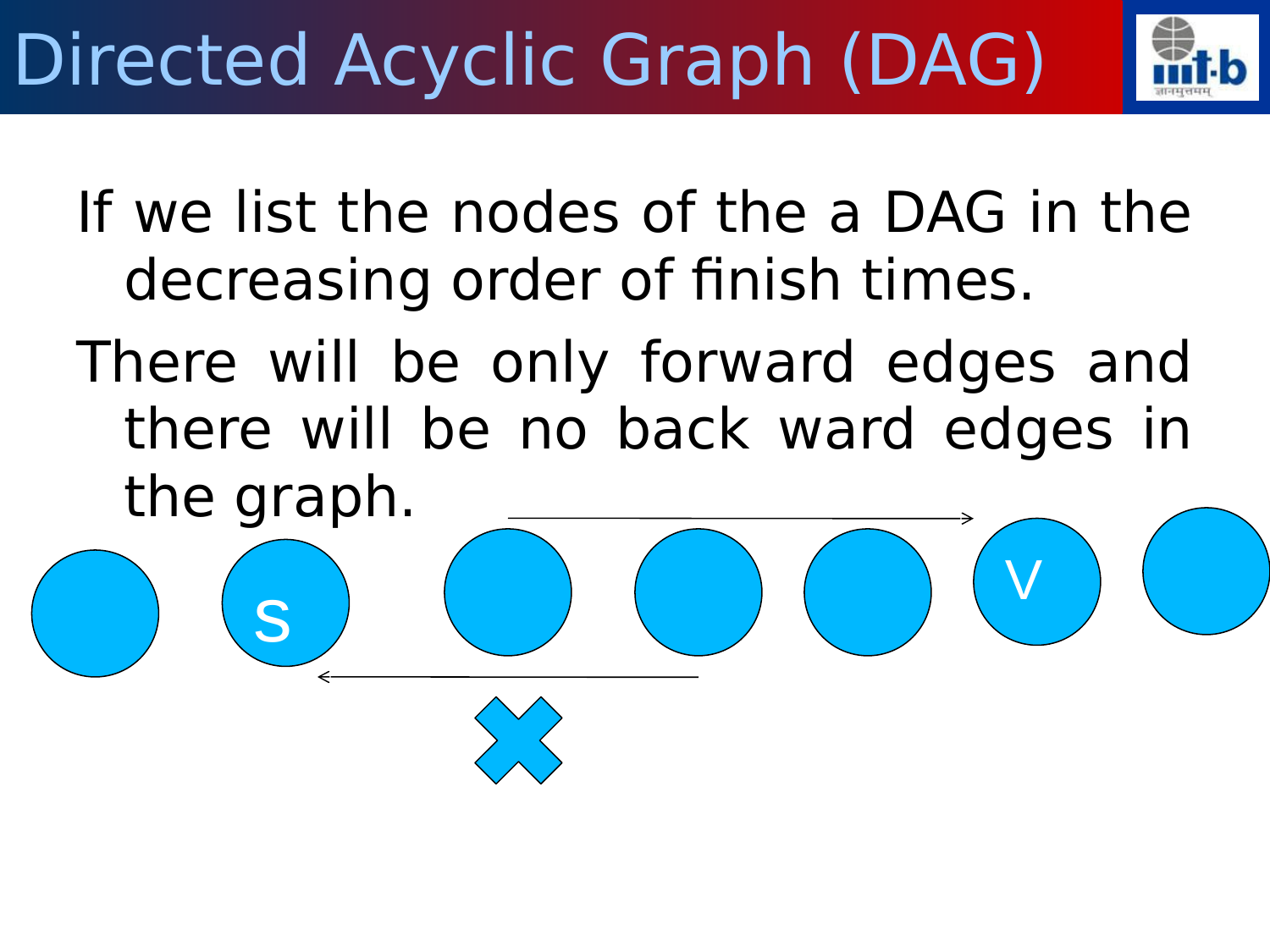

Directed Acyclic Graph (DAG)
If we list the nodes of the a DAG in the decreasing order of finish times.
There will be only forward edges and there will be no back ward edges in the graph.

V

s